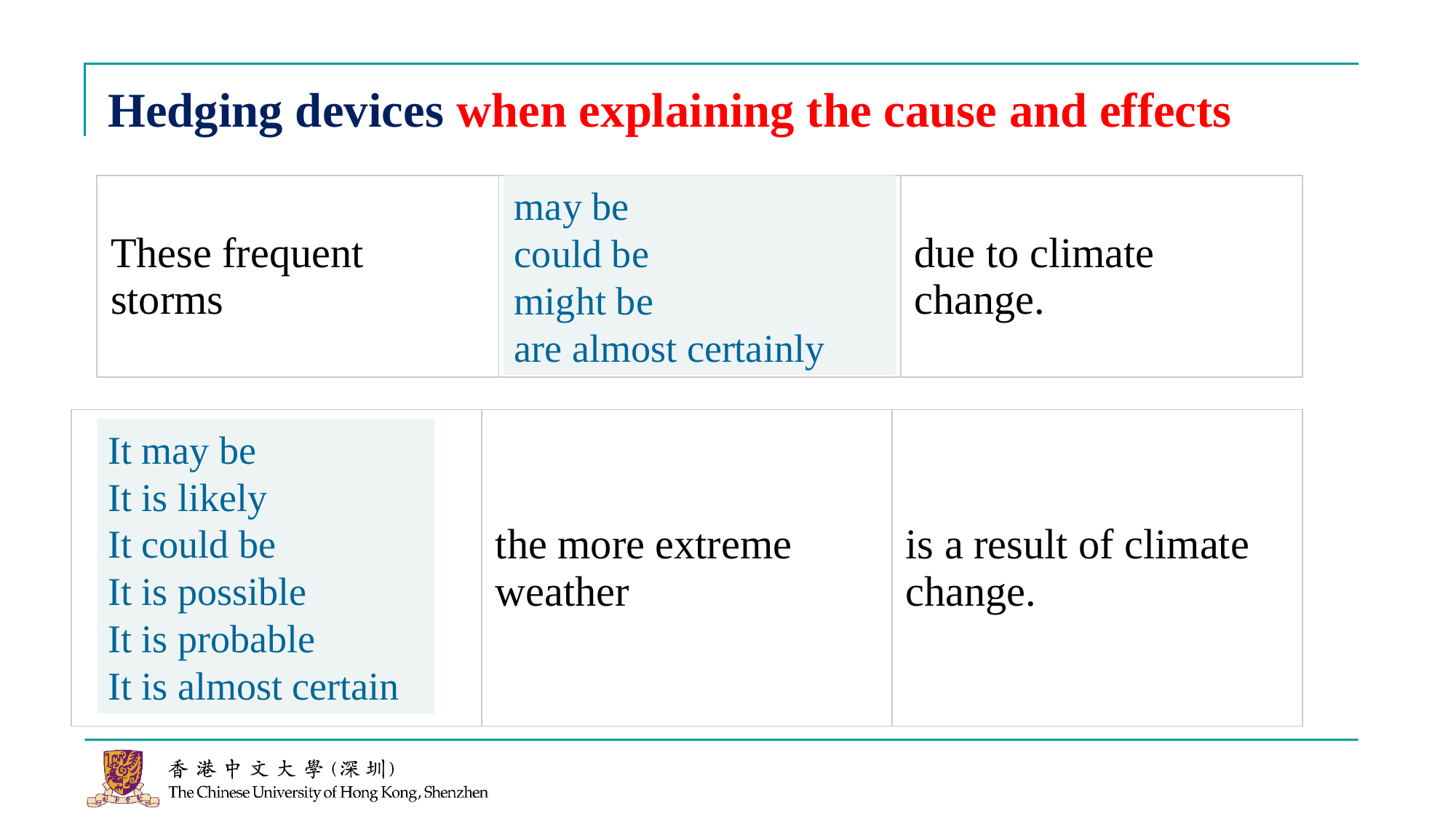

# Hedging devices when explaining the cause and effects
may be
could be
might be
are almost certainly
| These frequent storms | are | due to climate change. |
| --- | --- | --- |
|  | the more extreme weather | is a result of climate change. |
| --- | --- | --- |
It may be
It is likely
It could be
It is possible
It is probable
It is almost certain